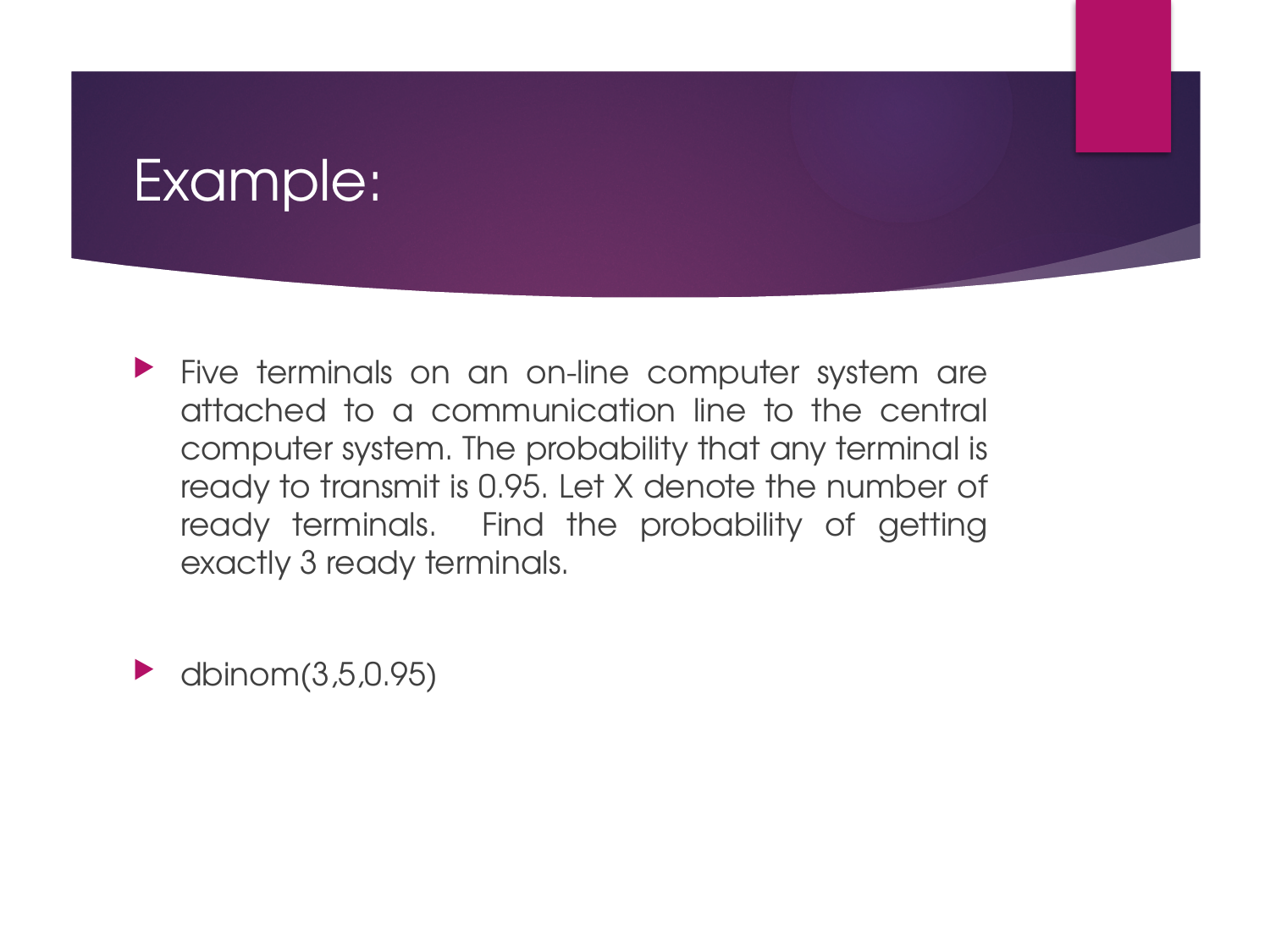

# Example:
Five terminals on an on-line computer system are attached to a communication line to the central computer system. The probability that any terminal is ready to transmit is 0.95. Let X denote the number of ready terminals.  Find the probability of getting exactly 3 ready terminals.

dbinom(3,5,0.95)